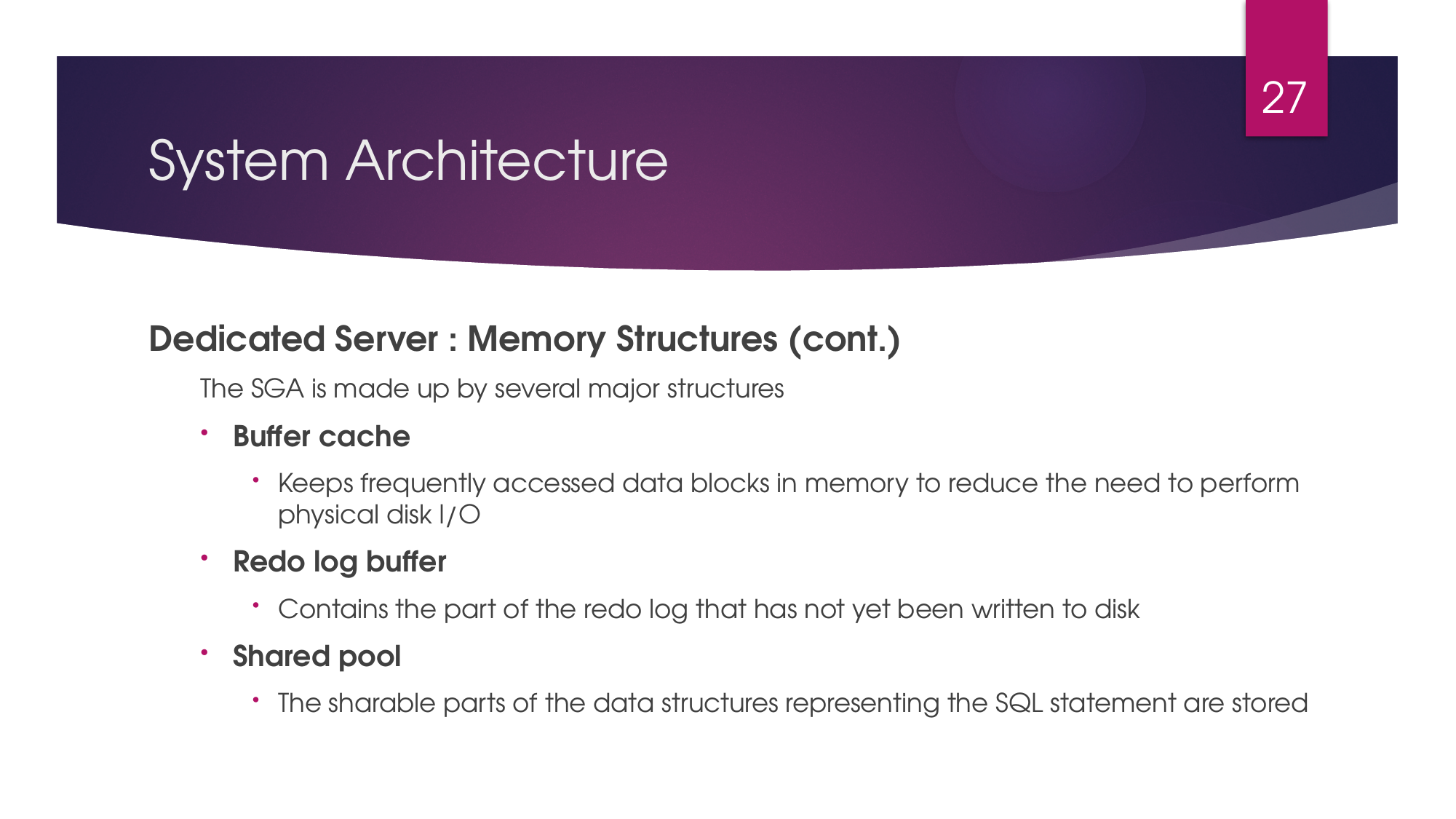

27
# System Architecture
Dedicated Server : Memory Structures (cont.)
The SGA is made up by several major structures
Buffer cache
Keeps frequently accessed data blocks in memory to reduce the need to perform physical disk I/O
Redo log buffer
Contains the part of the redo log that has not yet been written to disk
Shared pool
The sharable parts of the data structures representing the SQL statement are stored